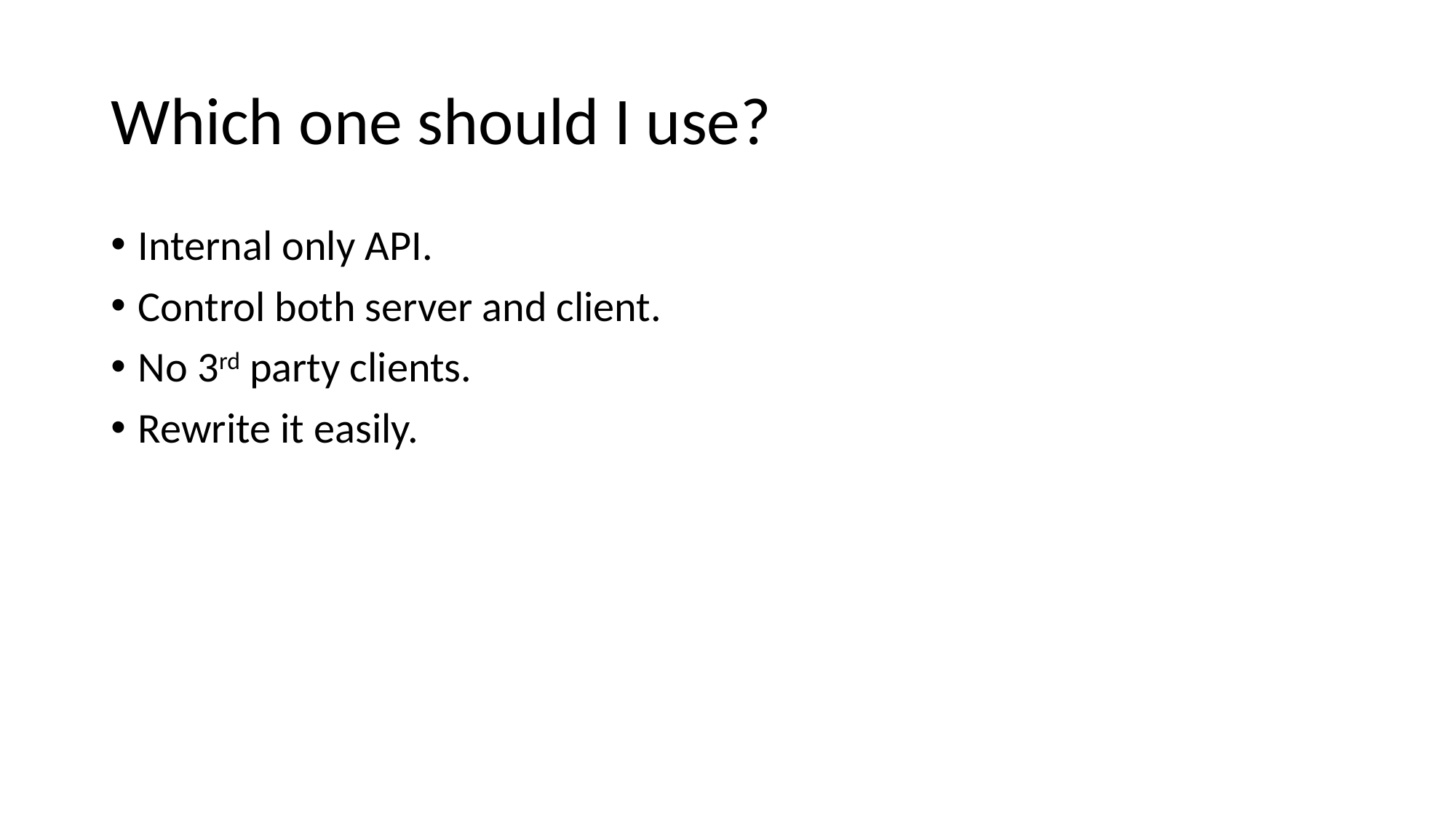

# Which one should I use?
Internal only API.
Control both server and client.
No 3rd party clients.
Rewrite it easily.